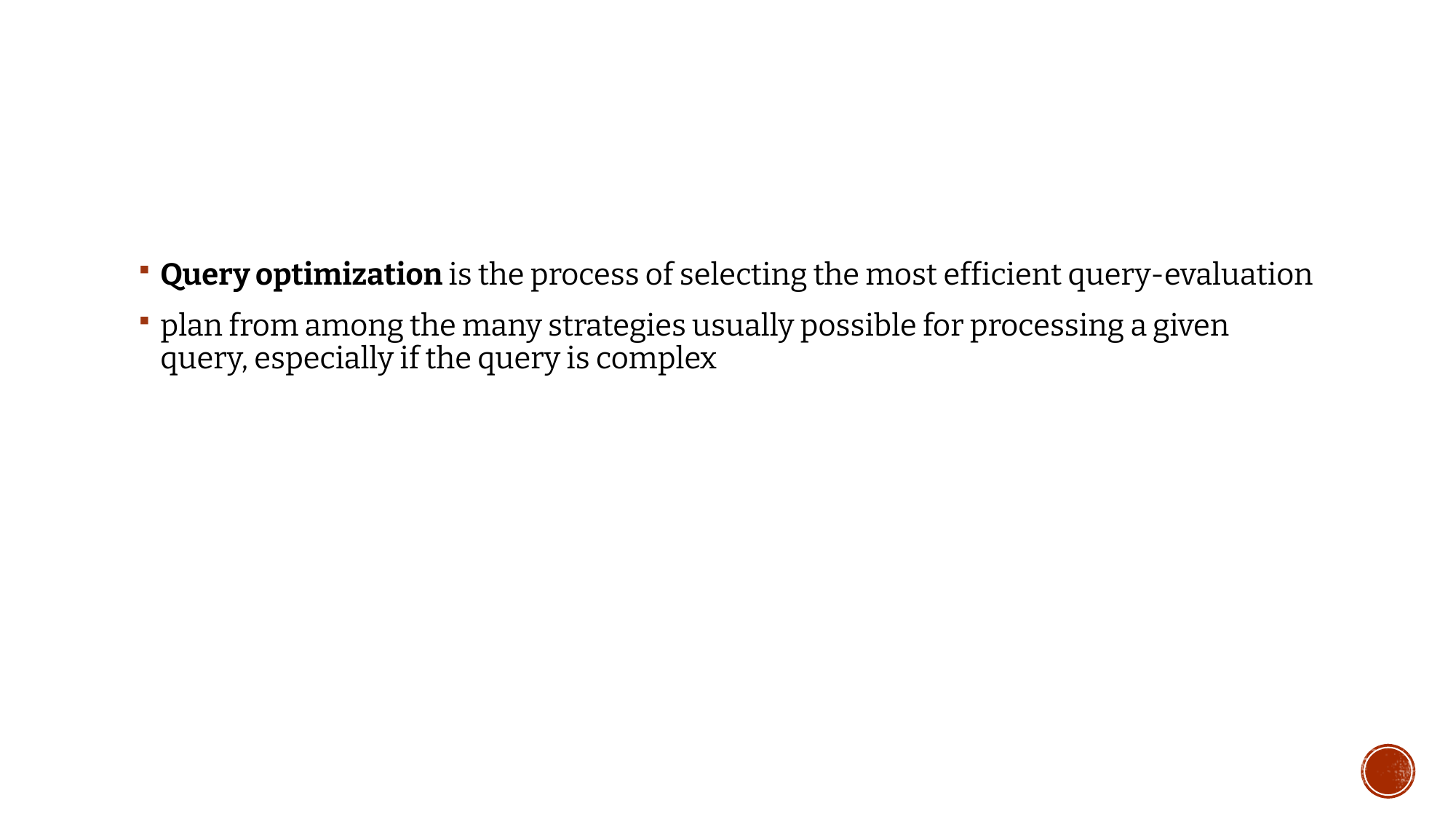

#
Query optimization is the process of selecting the most efficient query-evaluation
plan from among the many strategies usually possible for processing a given query, especially if the query is complex